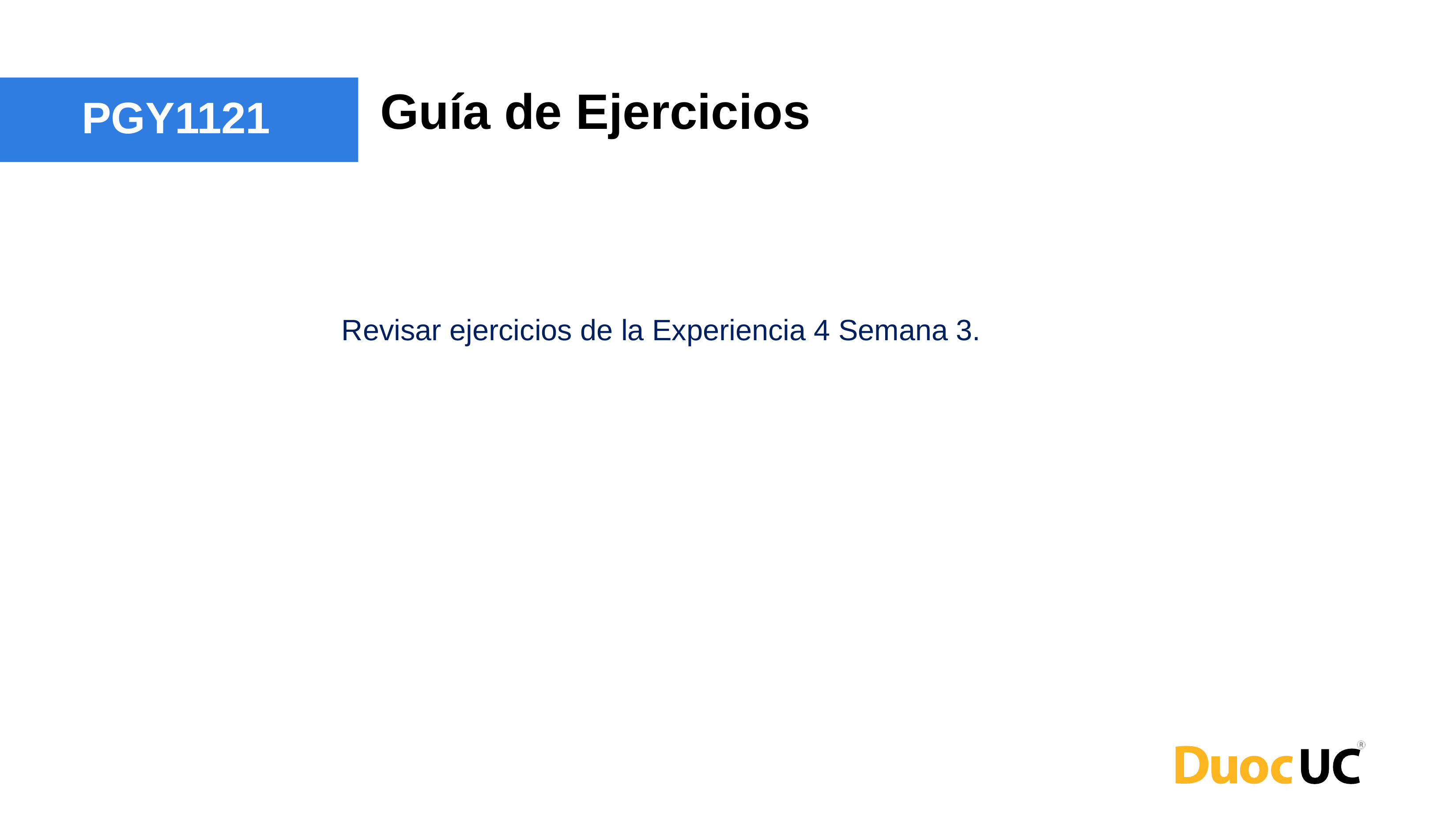

Guía de Ejercicios
PGY1121
Revisar ejercicios de la Experiencia 4 Semana 3.